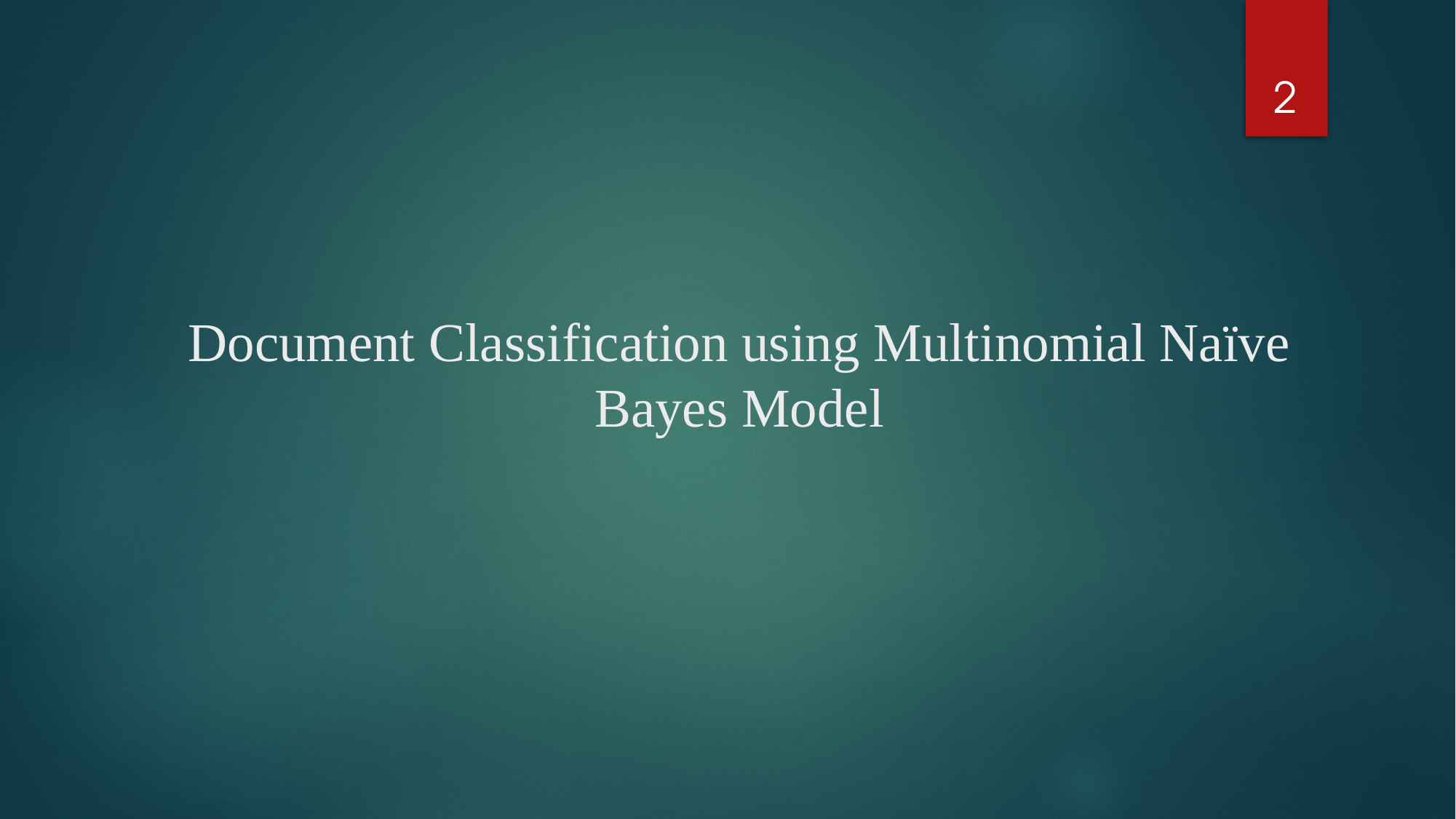

2
# Document Classification using Multinomial Naïve Bayes Model